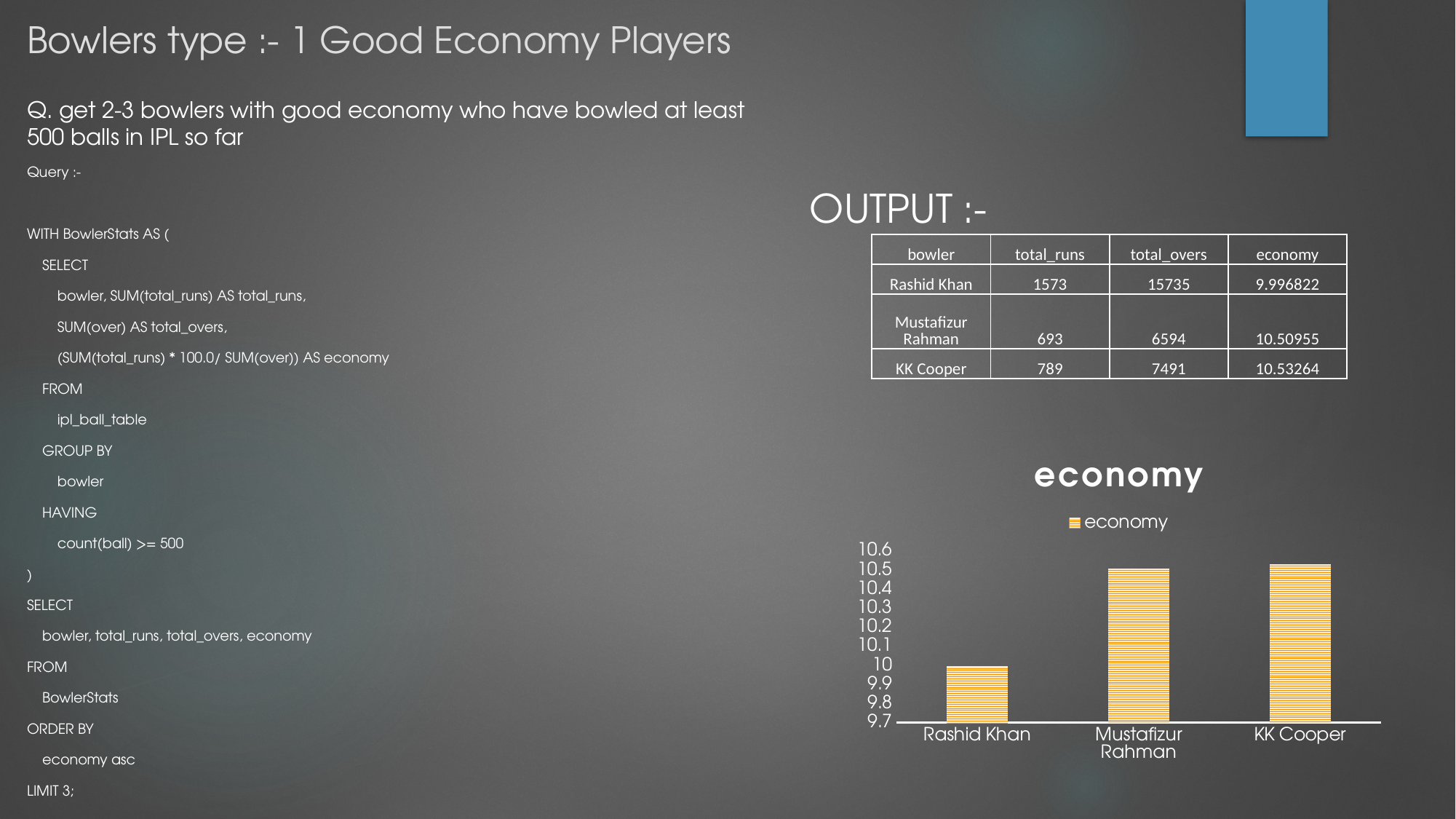

# Bowlers type :- 1 Good Economy Players

OUTPUT :-
Q. get 2-3 bowlers with good economy who have bowled at least 500 balls in IPL so far
Query :-

WITH BowlerStats AS (
    SELECT
        bowler, SUM(total_runs) AS total_runs,
        SUM(over) AS total_overs,
        (SUM(total_runs) * 100.0/ SUM(over)) AS economy
    FROM
        ipl_ball_table
    GROUP BY
        bowler
    HAVING
        count(ball) >= 500
)
SELECT
    bowler, total_runs, total_overs, economy
FROM
    BowlerStats
ORDER BY
    economy asc
LIMIT 3;
| bowler | total\_runs | total\_overs | economy |
| --- | --- | --- | --- |
| Rashid Khan | 1573 | 15735 | 9.996822 |
| Mustafizur Rahman | 693 | 6594 | 10.50955 |
| KK Cooper | 789 | 7491 | 10.53264 |

### Chart:

| Category | economy |
|---|---|
| Rashid Khan | 9.99682237051159 |
| Mustafizur Rahman | 10.5095541401273 |
| KK Cooper | 10.5326391670004 |